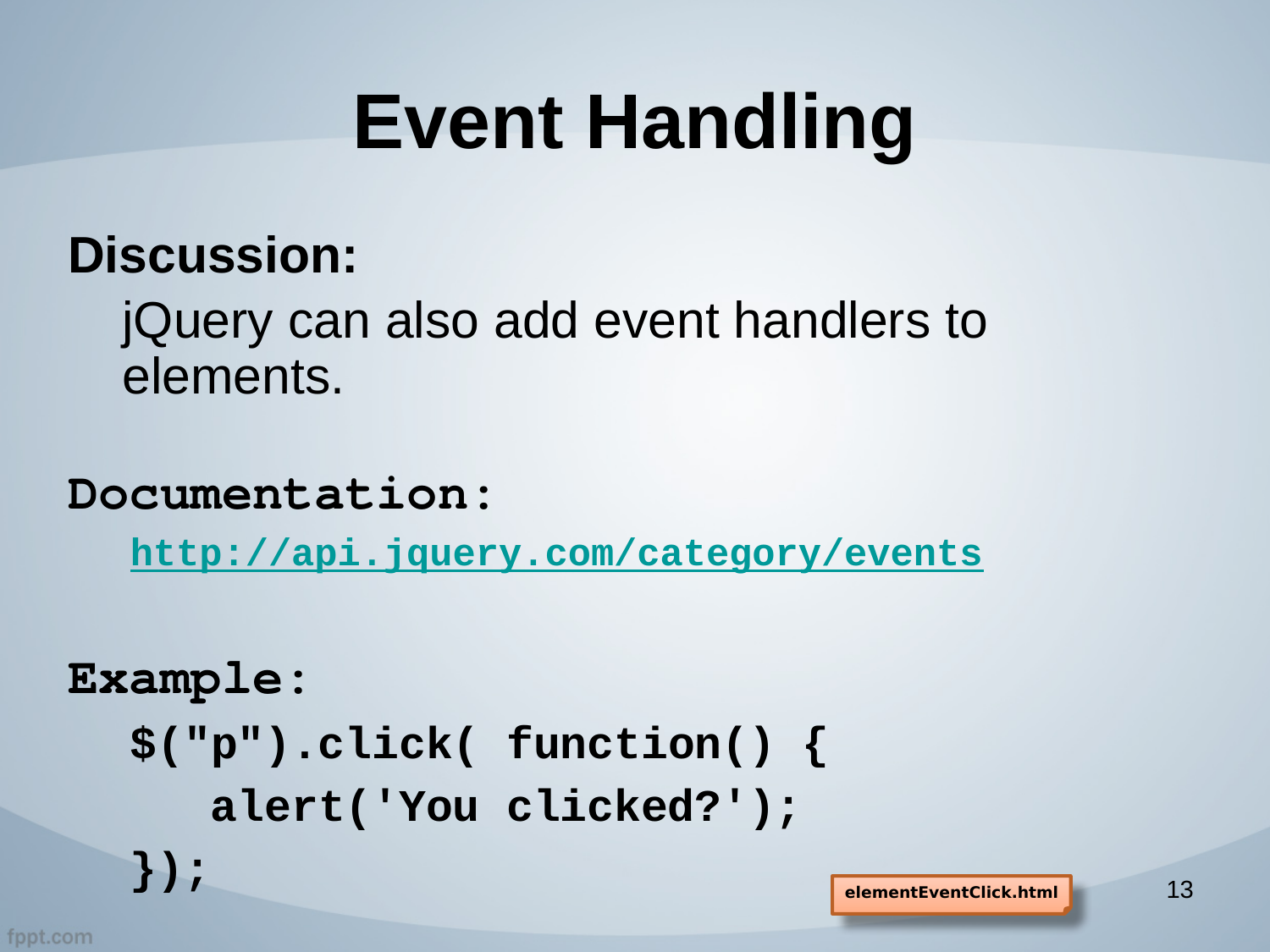

# Event Handling
Discussion:
jQuery can also add event handlers to elements.

Documentation:
http://api.jquery.com/category/events

Example:
$("p").click( function() {
   alert('You clicked?');
});
13
elementEventClick.html